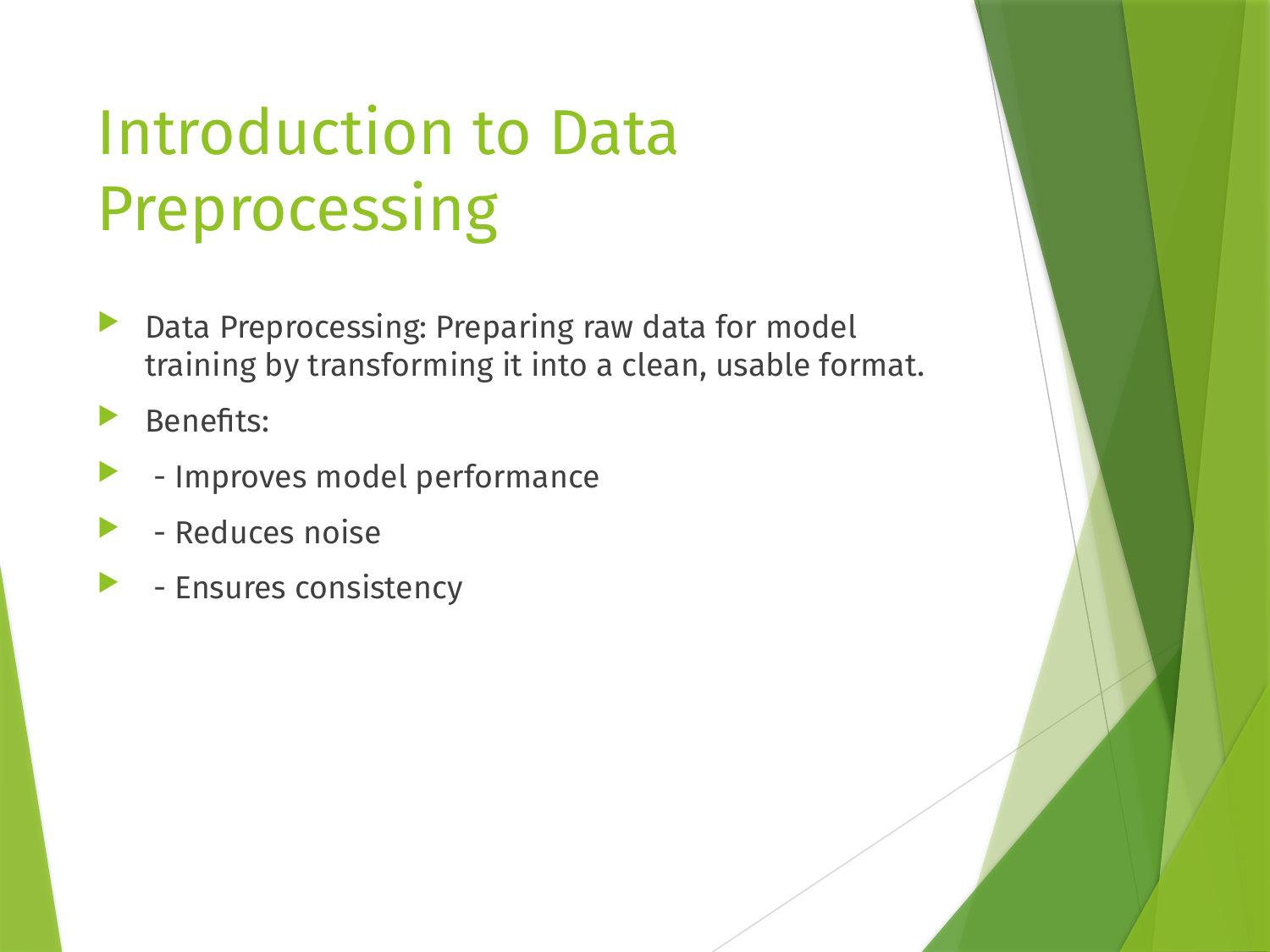

# Introduction to Data Preprocessing
Data Preprocessing: Preparing raw data for model training by transforming it into a clean, usable format.
Benefits:
 - Improves model performance
 - Reduces noise
 - Ensures consistency